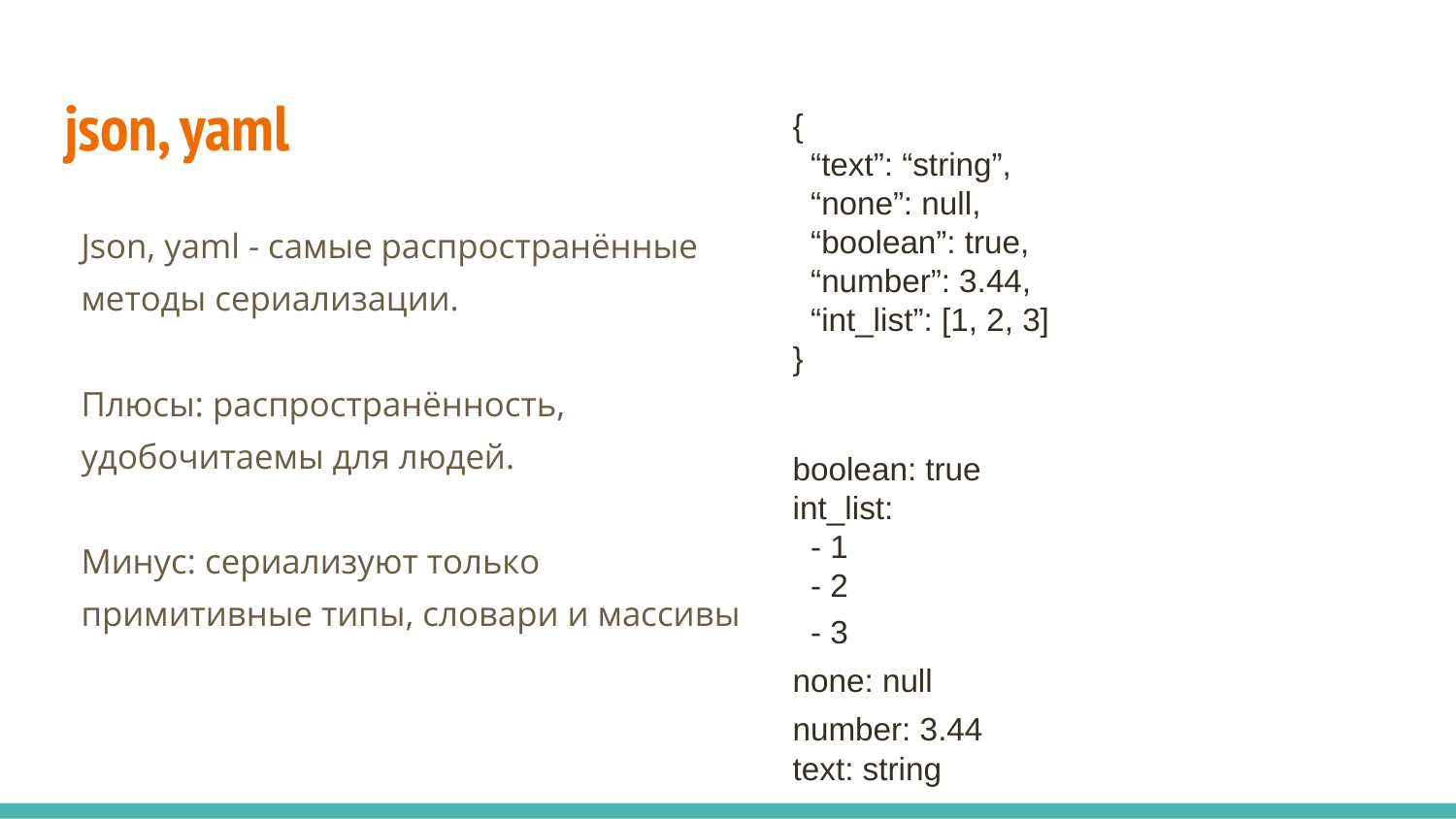

# json, yaml
{
  “text”: “string”,
  “none”: null,
  “boolean”: true,
  “number”: 3.44,
  “int_list”: [1, 2, 3]
}
Json, yaml - самые распространённые методы сериализации.

Плюсы: распространённость, удобочитаемы для людей.

Минус: сериализуют только примитивные типы, словари и массивы
boolean: true
int_list:
  - 1
  - 2
  - 3
none: null
number: 3.44
text: string